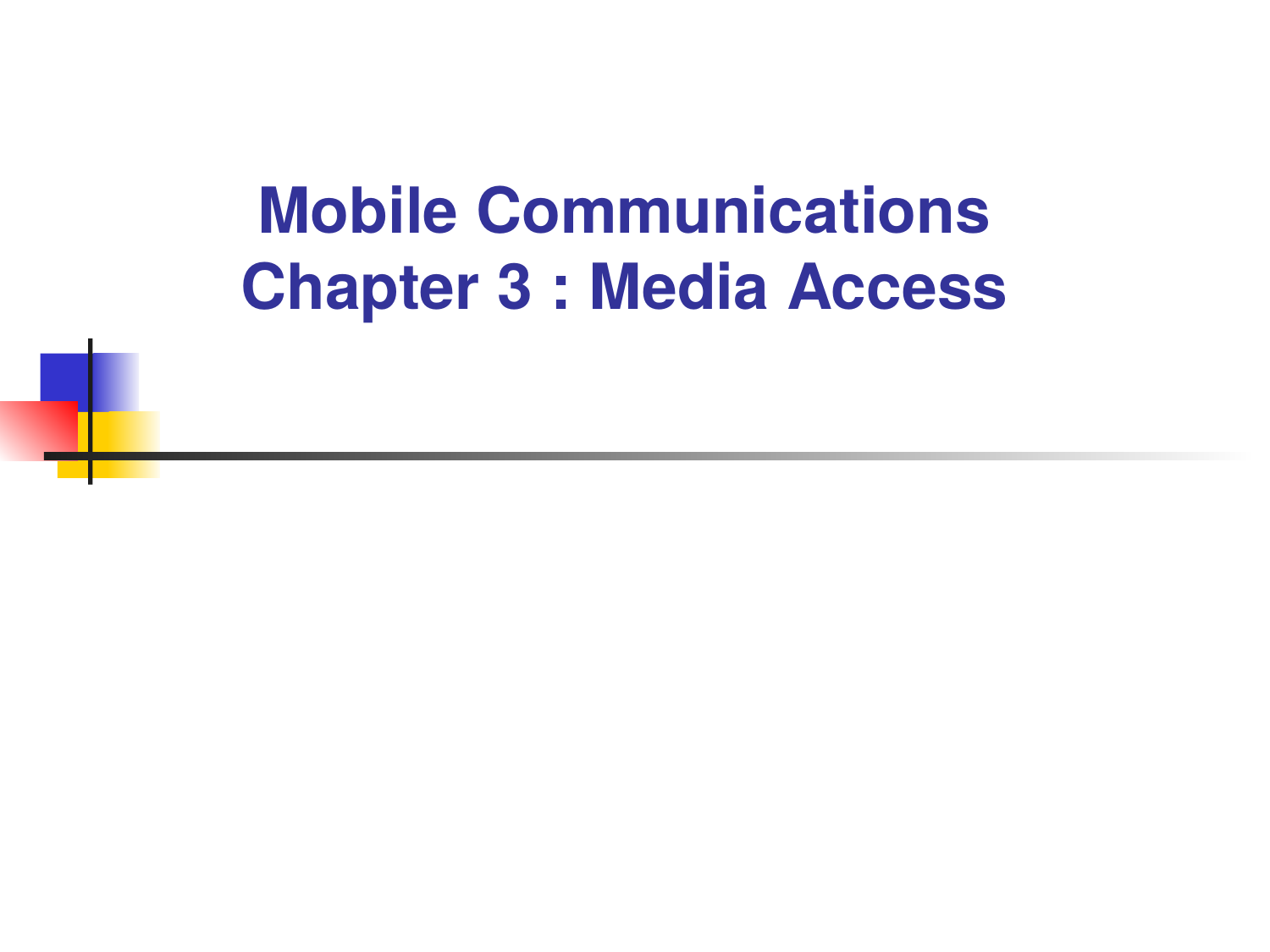

# Mobile Communications Chapter 3 : Media Access